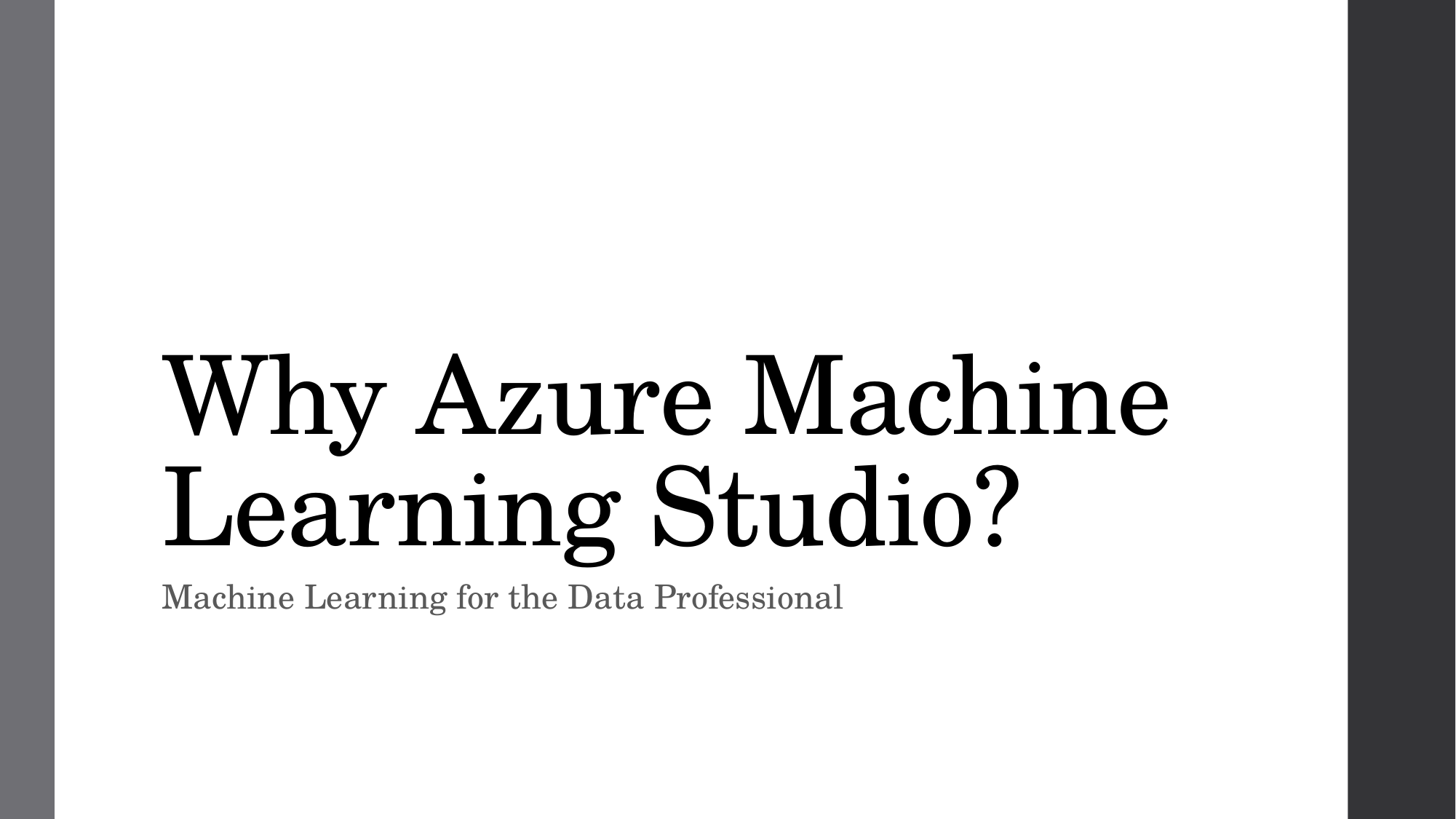

# Why Azure Machine Learning Studio?
Machine Learning for the Data Professional